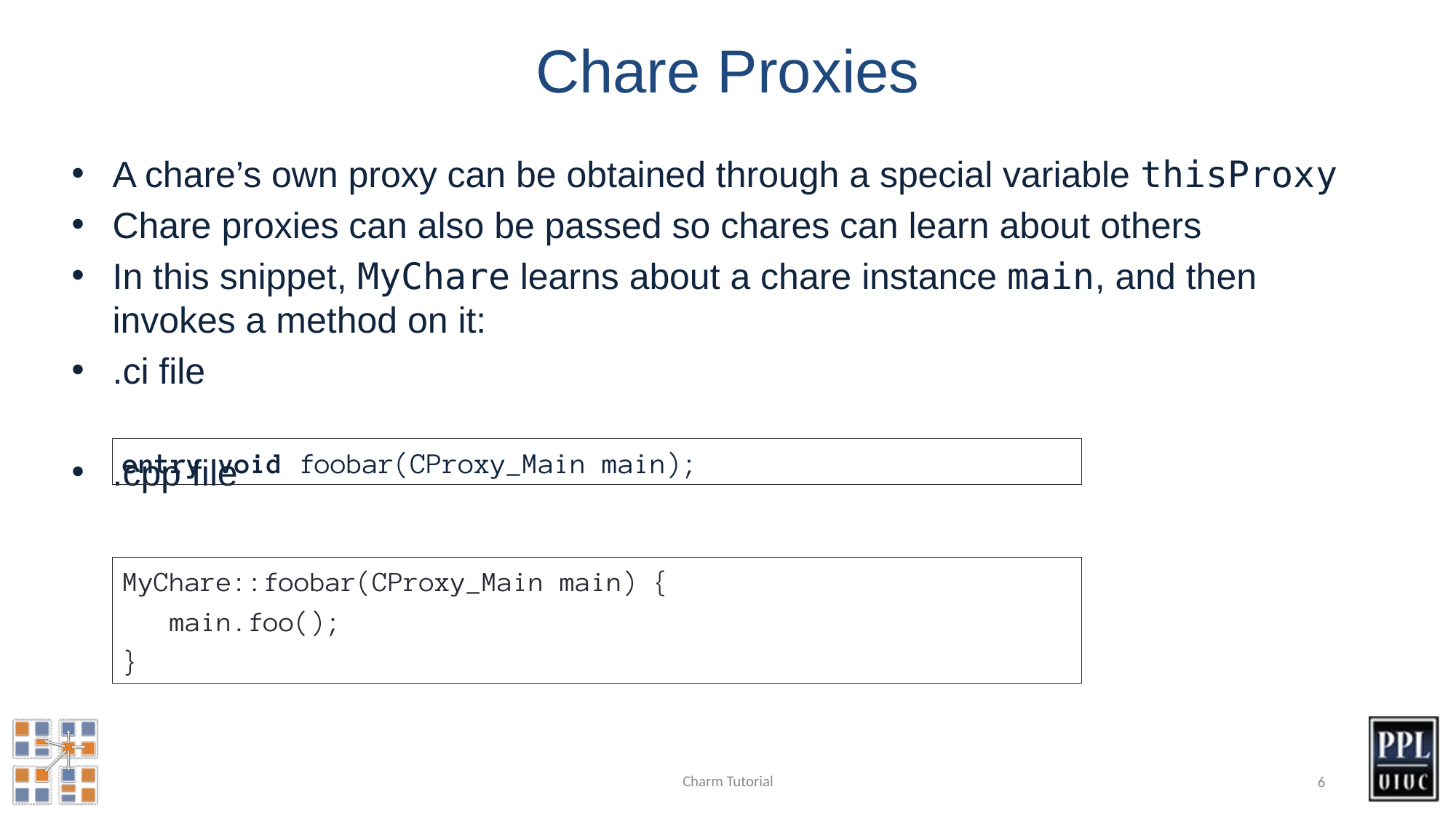

# Chare Proxies
A chare’s own proxy can be obtained through a special variable thisProxy
Chare proxies can also be passed so chares can learn about others
In this snippet, MyChare learns about a chare instance main, and then invokes a method on it:
.ci file

.cpp file

entry void foobar(CProxy_Main main);
MyChare::foobar(CProxy_Main main) {
   main.foo();
}
Charm Tutorial
6